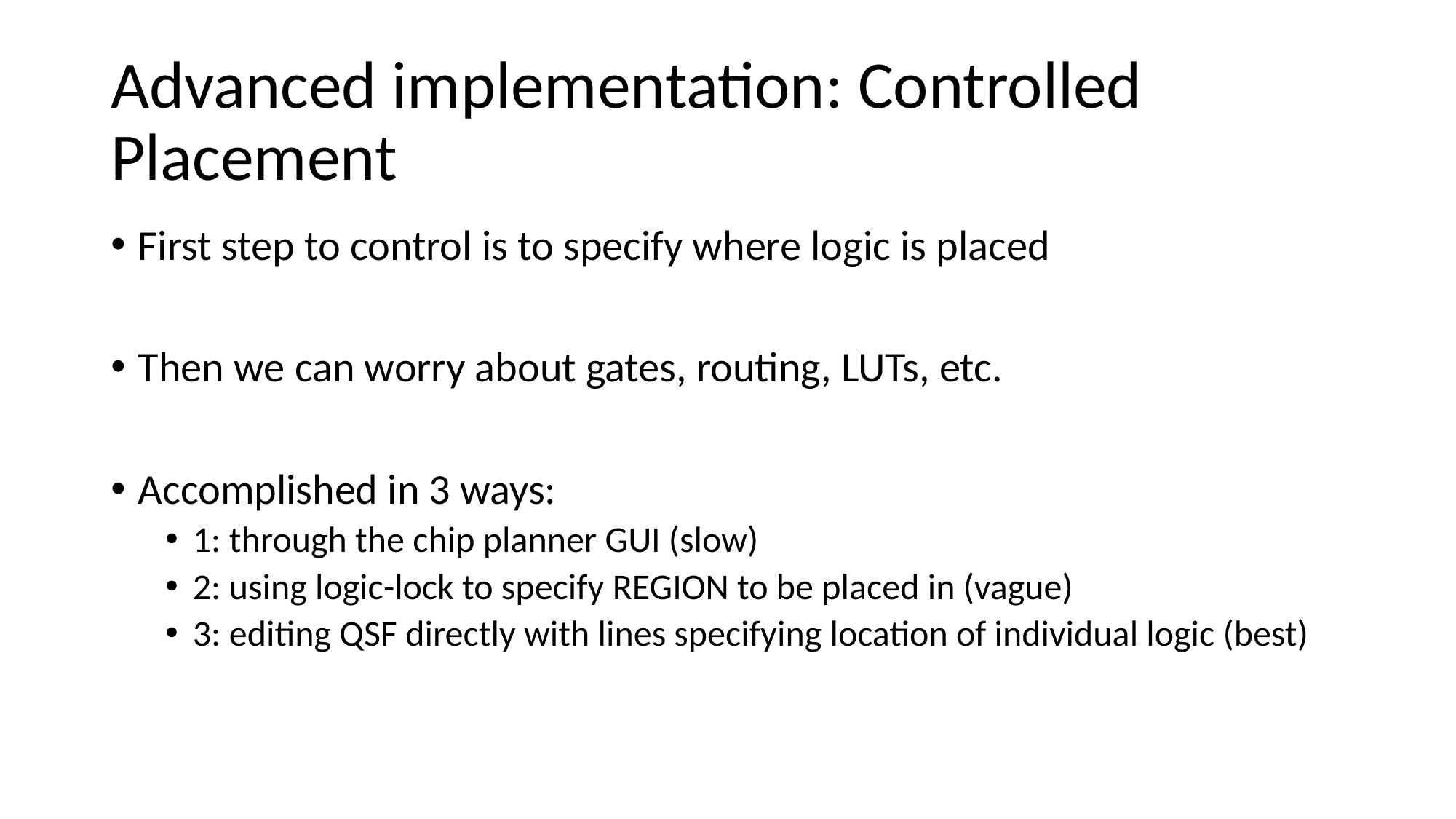

# Advanced implementation: Controlled Placement
First step to control is to specify where logic is placed

Then we can worry about gates, routing, LUTs, etc.

Accomplished in 3 ways:
1: through the chip planner GUI (slow)
2: using logic-lock to specify REGION to be placed in (vague)
3: editing QSF directly with lines specifying location of individual logic (best)